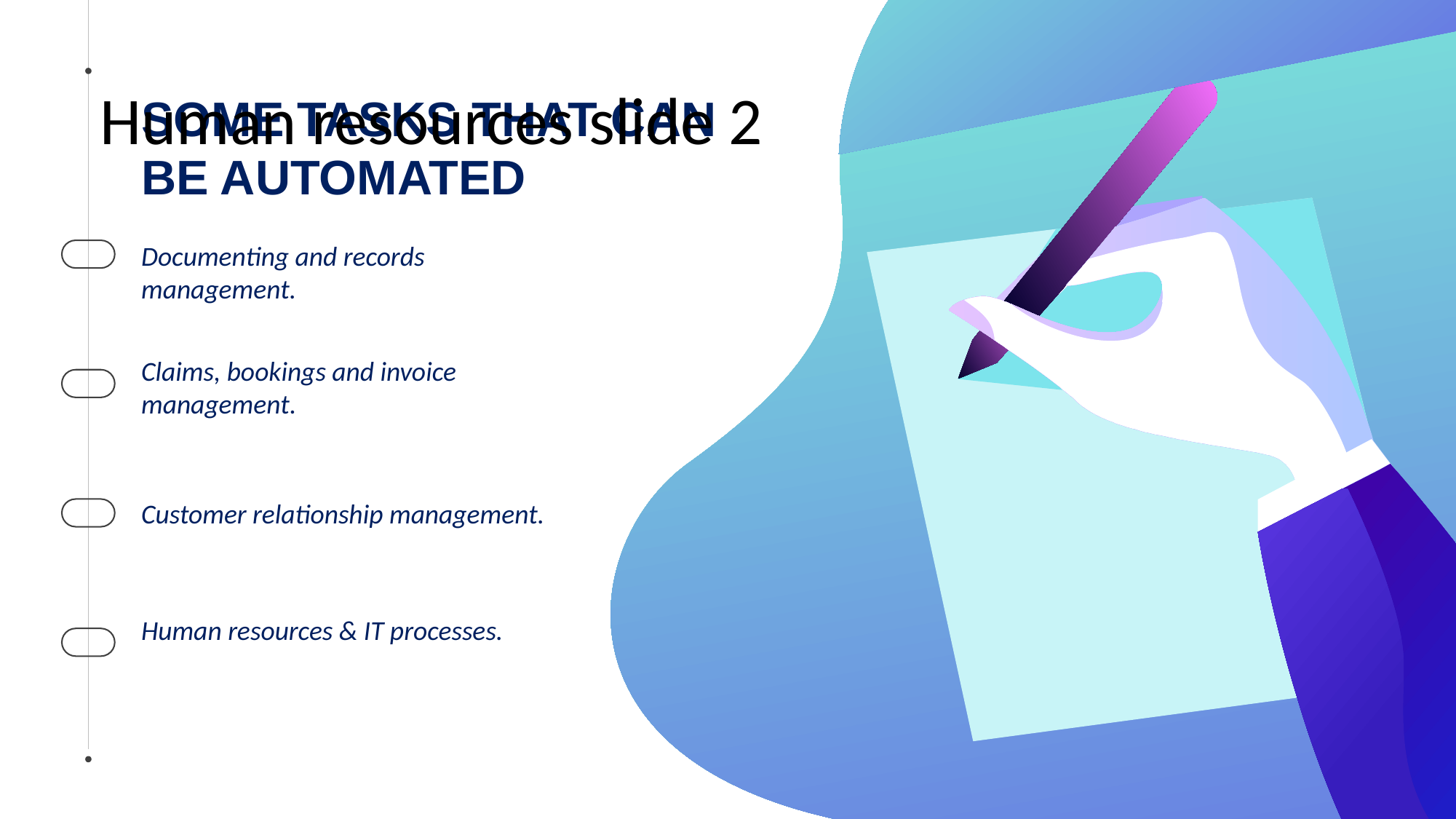

# Human resources slide 2

SOME TASKS THAT CAN BE AUTOMATED
Documenting and records management.

Claims, bookings and invoice management.

Customer relationship management.

Human resources & IT processes.